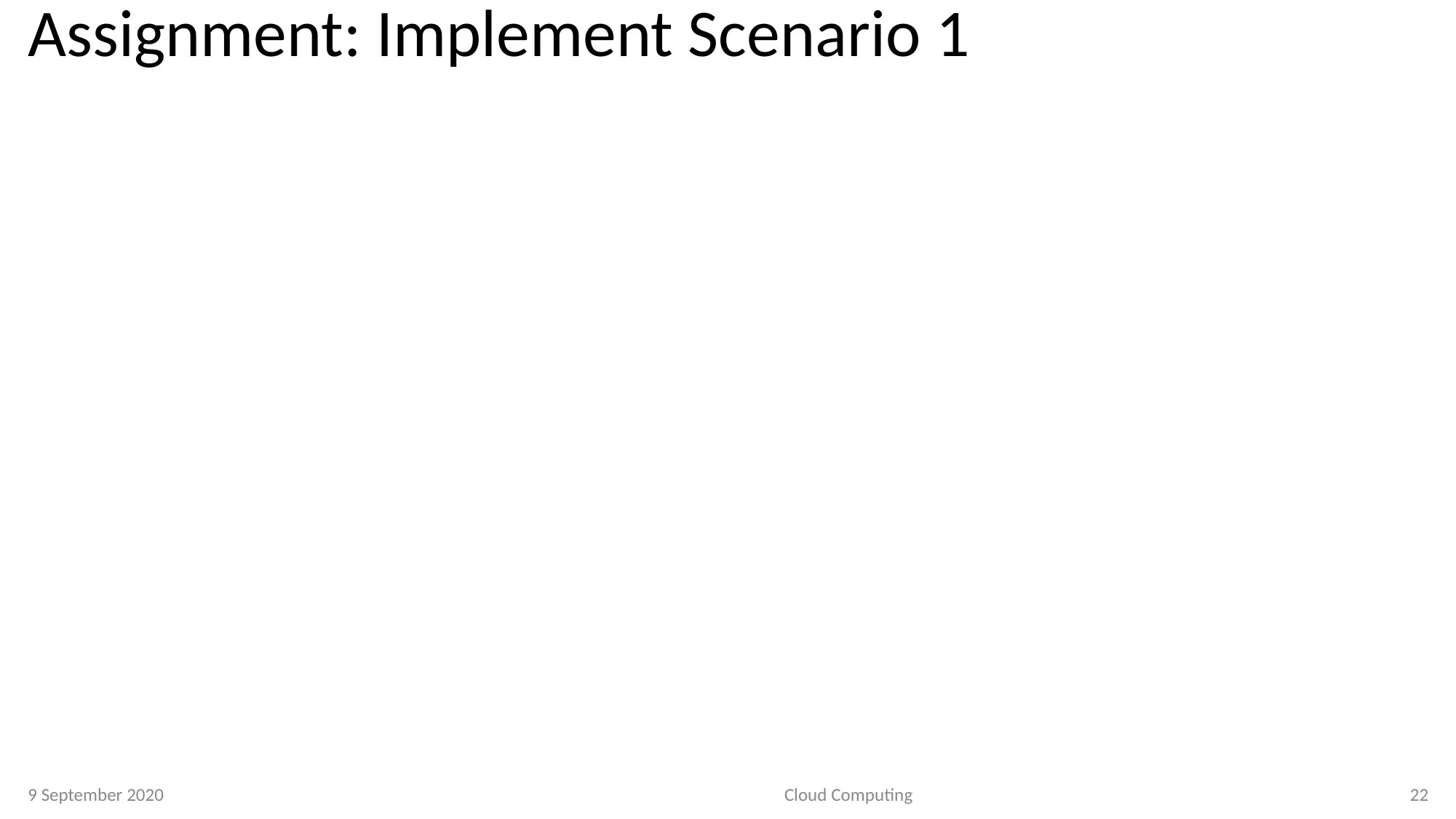

# Assignment: Implement Scenario 1

9 September 2020
Cloud Computing
22